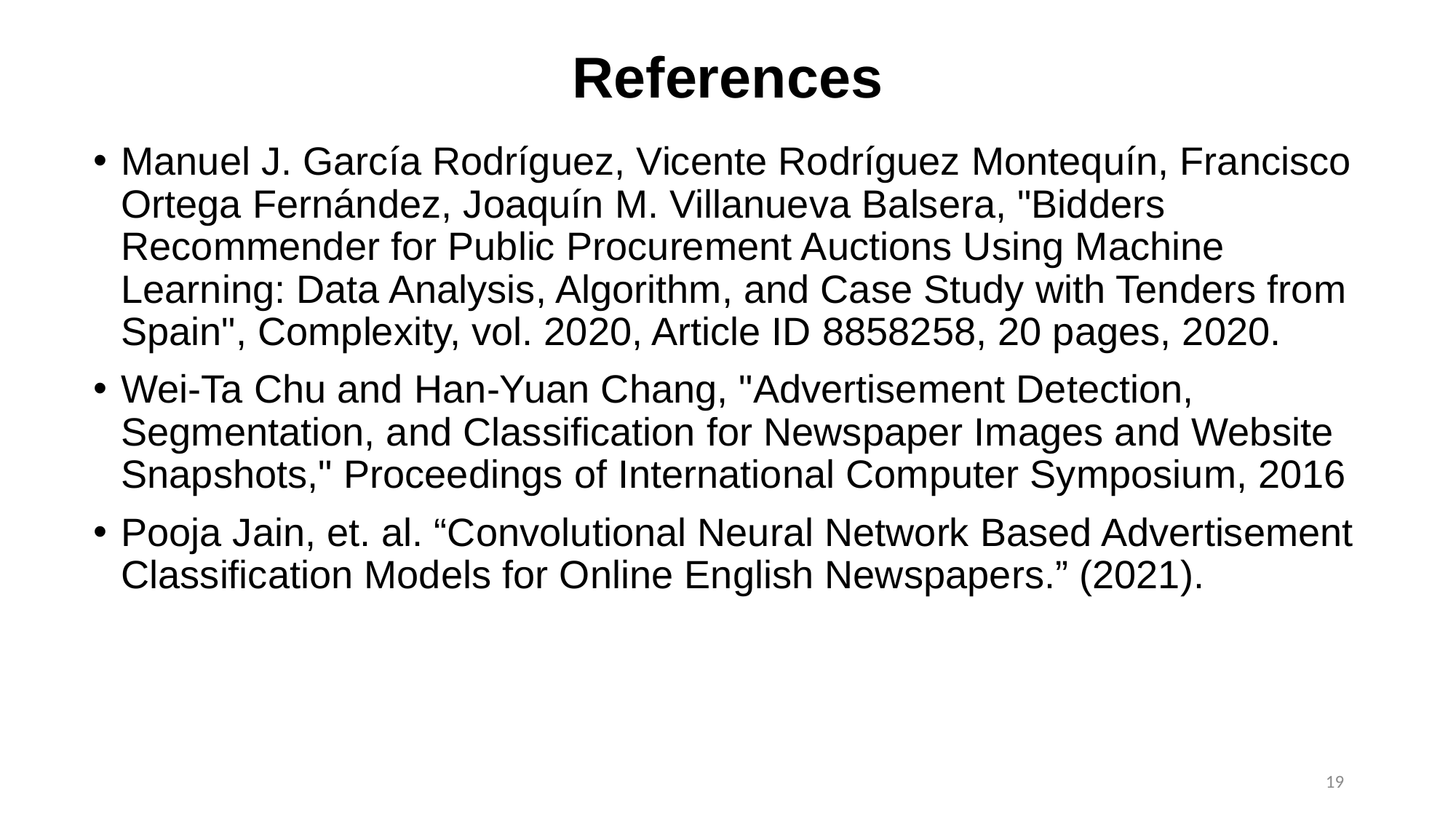

# References
Manuel J. García Rodríguez, Vicente Rodríguez Montequín, Francisco Ortega Fernández, Joaquín M. Villanueva Balsera, "Bidders Recommender for Public Procurement Auctions Using Machine Learning: Data Analysis, Algorithm, and Case Study with Tenders from Spain", Complexity, vol. 2020, Article ID 8858258, 20 pages, 2020.
Wei-Ta Chu and Han-Yuan Chang, "Advertisement Detection, Segmentation, and Classification for Newspaper Images and Website Snapshots," Proceedings of International Computer Symposium, 2016
Pooja Jain, et. al. “Convolutional Neural Network Based Advertisement Classification Models for Online English Newspapers.” (2021).

19